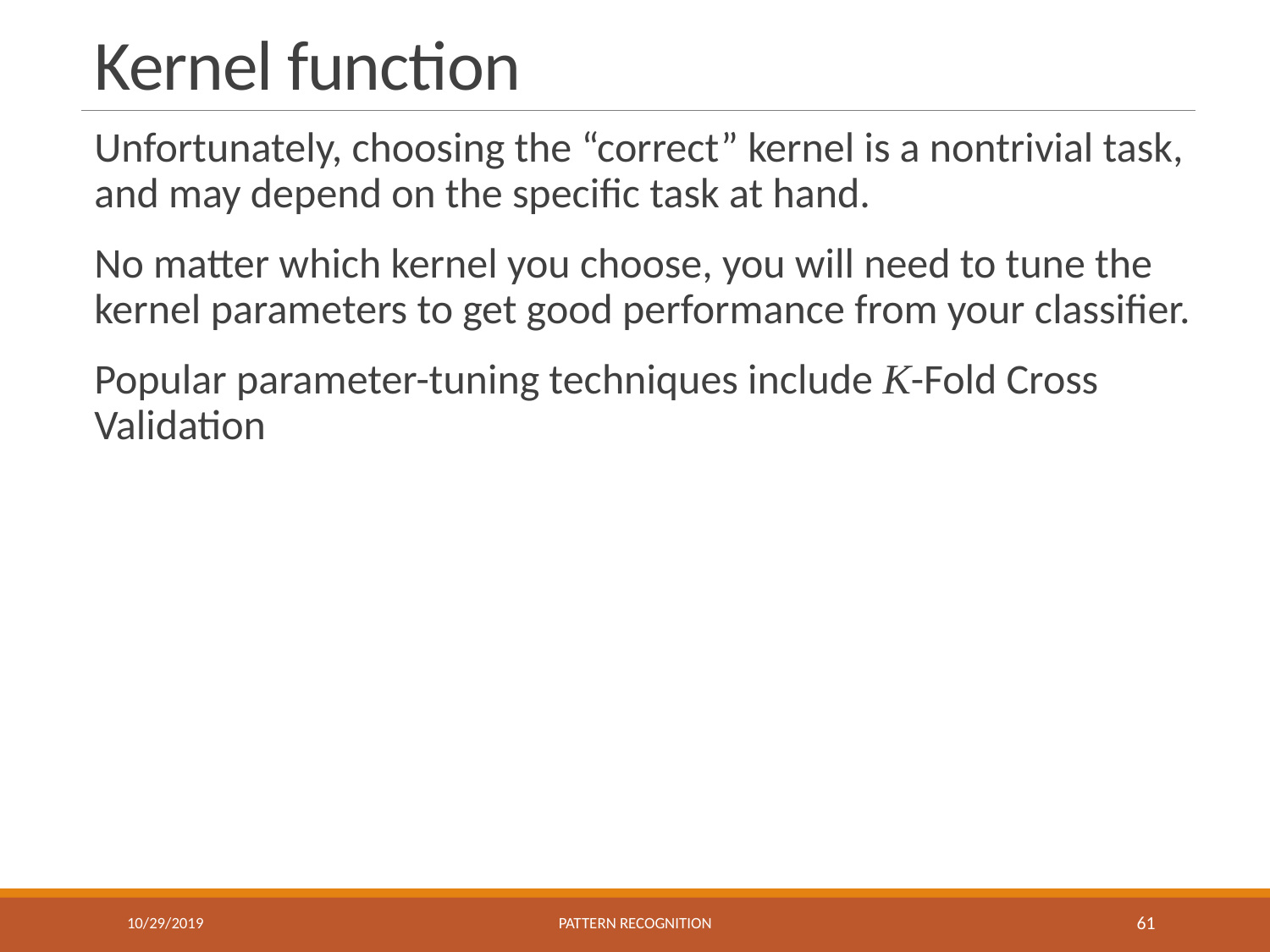

# Kernel function
Unfortunately, choosing the “correct” kernel is a nontrivial task, and may depend on the specific task at hand.
No matter which kernel you choose, you will need to tune the kernel parameters to get good performance from your classifier.
Popular parameter-tuning techniques include K-Fold Cross Validation
10/29/2019
Pattern recognition
61